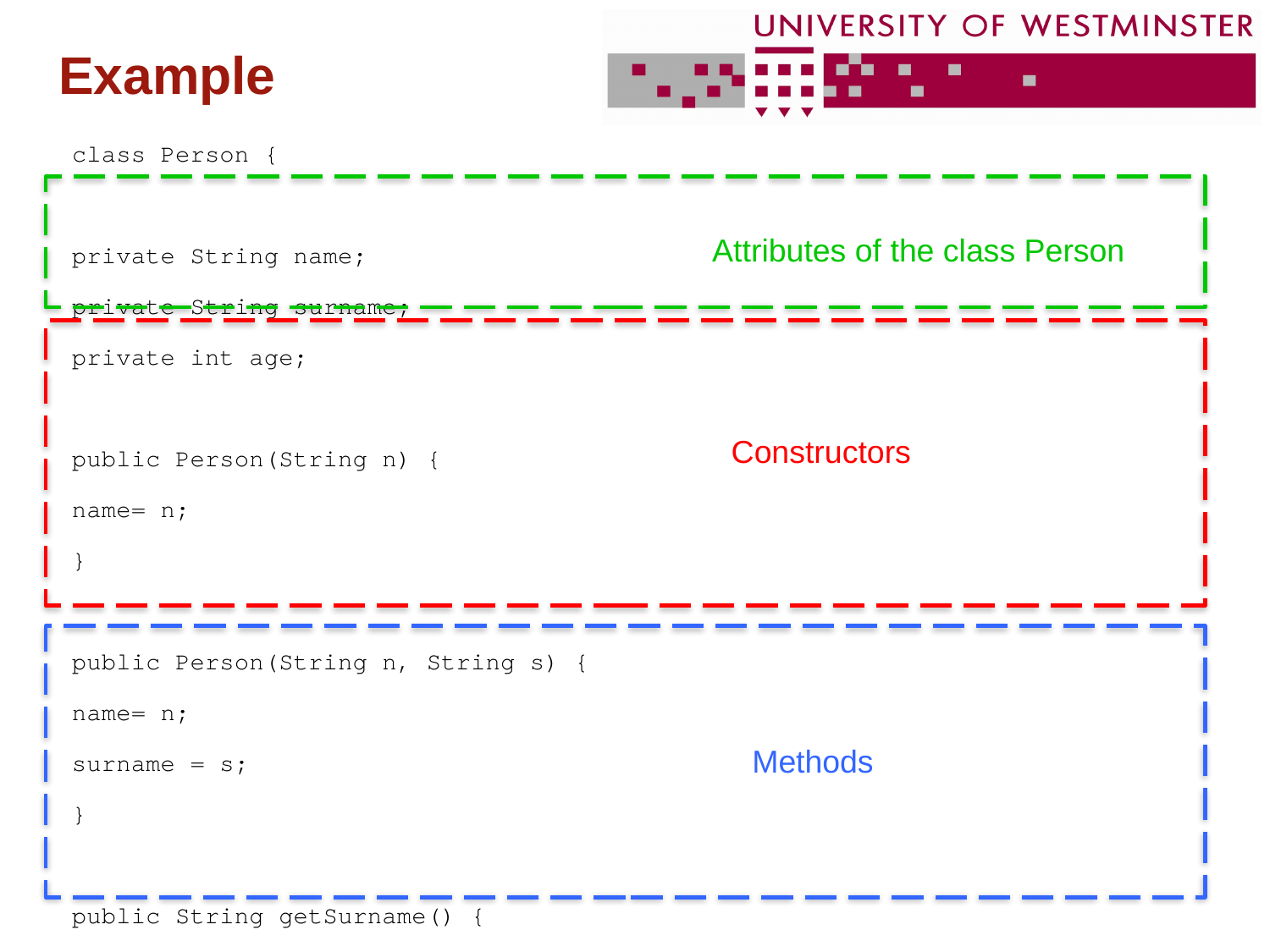

# Example
class Person {

private String name;
private String surname;
private int age;

public Person(String n) {
name= n;
}

public Person(String n, String s) {
name= n;
surname = s;
}

public String getSurname() {
return surname;
}

public int getAge() {
Return age;
}

… }

Attributes of the class Person

Constructors

Methods